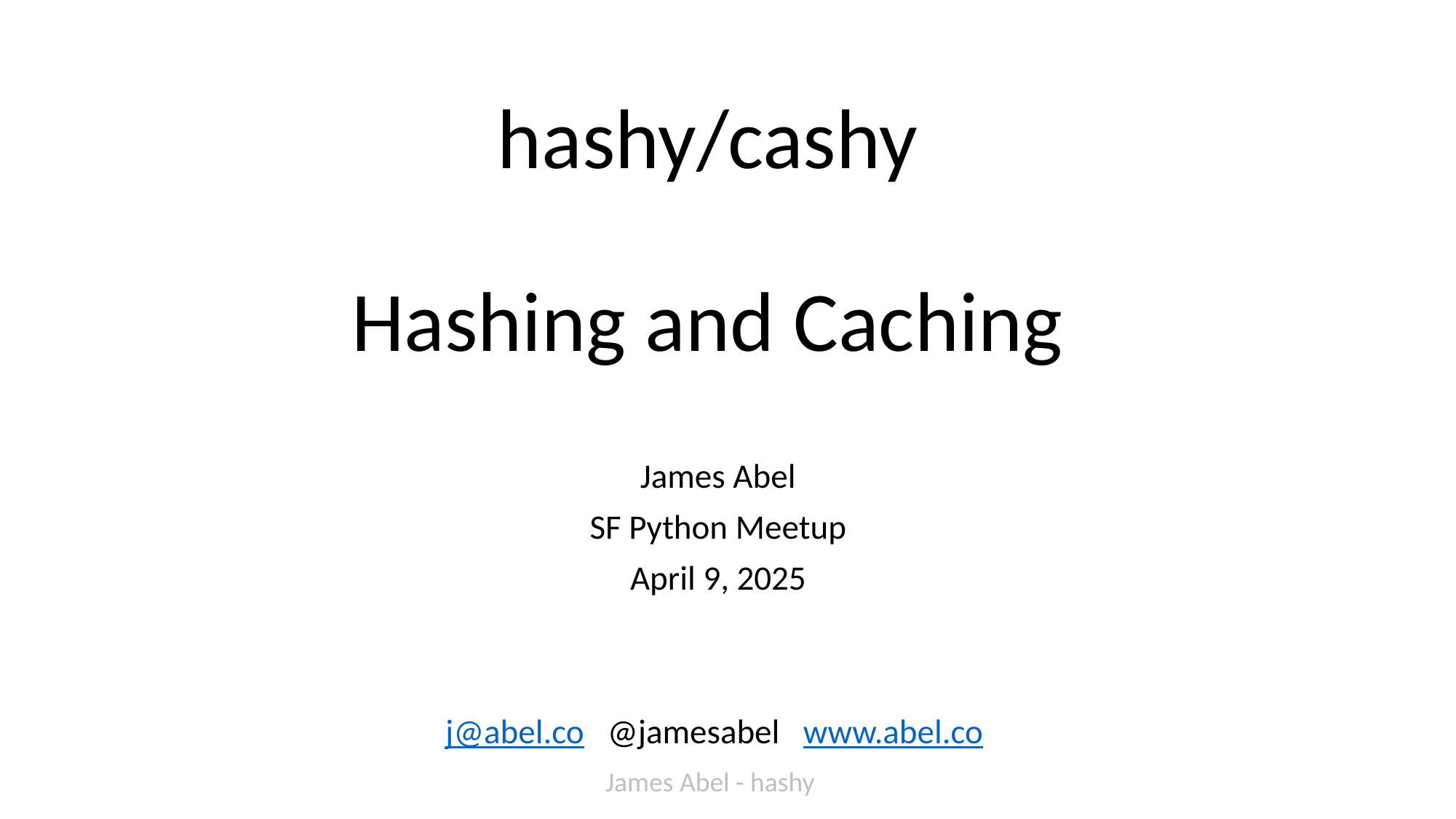

# hashy/cashy Hashing and Caching
James Abel
SF Python Meetup
April 9, 2025

j@abel.co   @jamesabel   www.abel.co